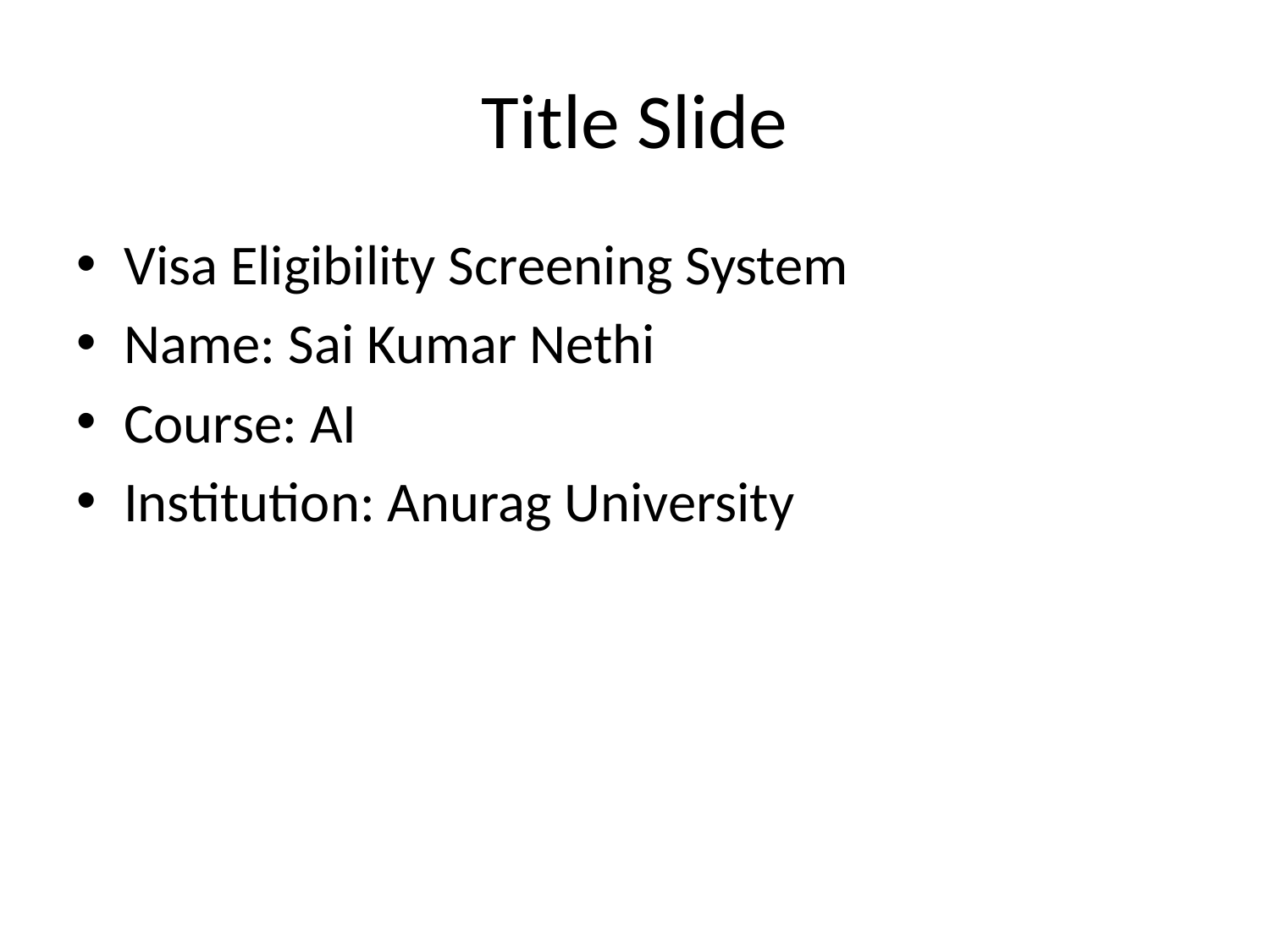

# Title Slide
Visa Eligibility Screening System
Name: Sai Kumar Nethi
Course: AI
Institution: Anurag University